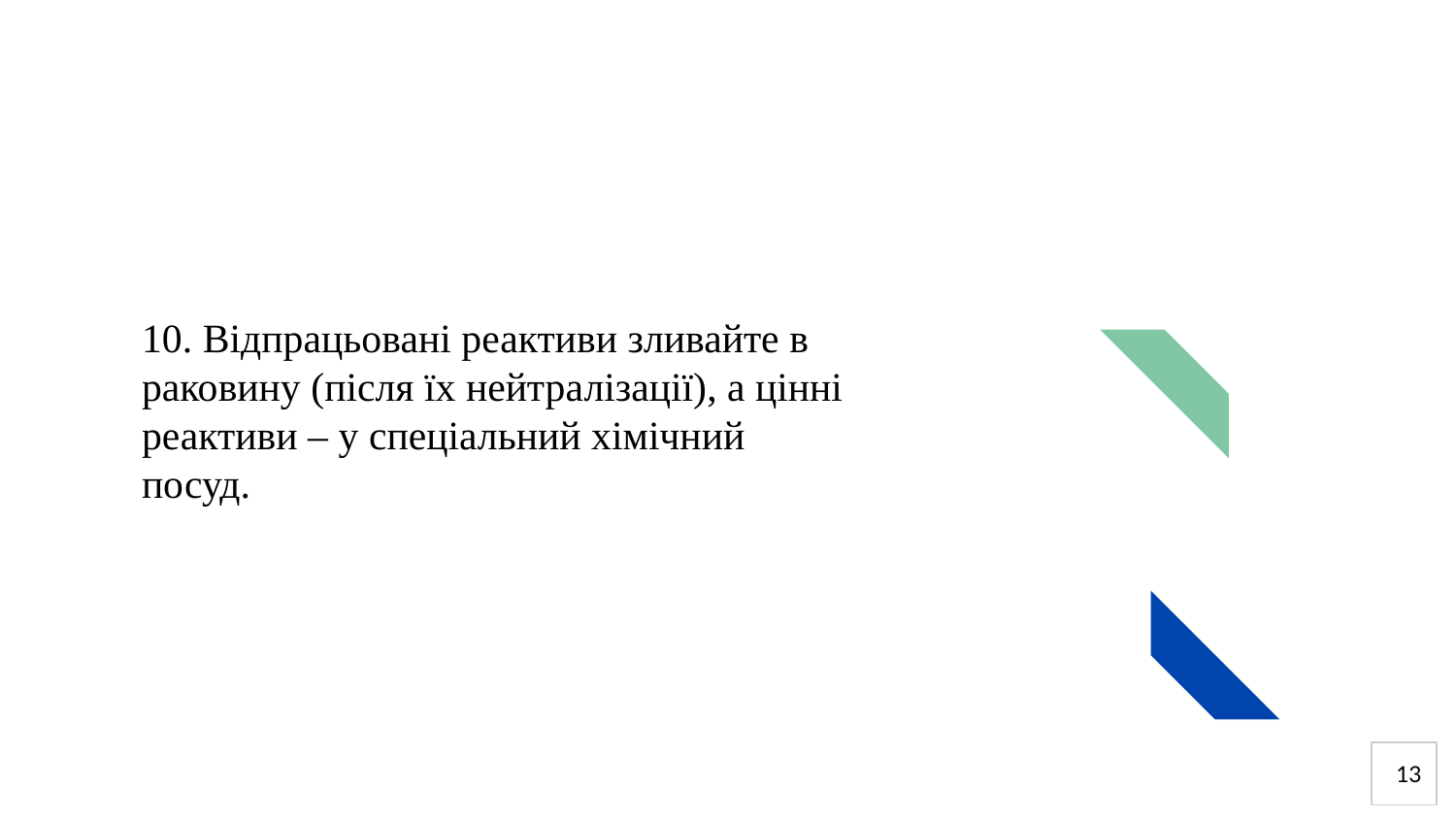

# 10. Відпрацьовані реактиви зливайте в раковину (після їх нейтралізації), а цінні реактиви – у спеціальний хімічний посуд.
13